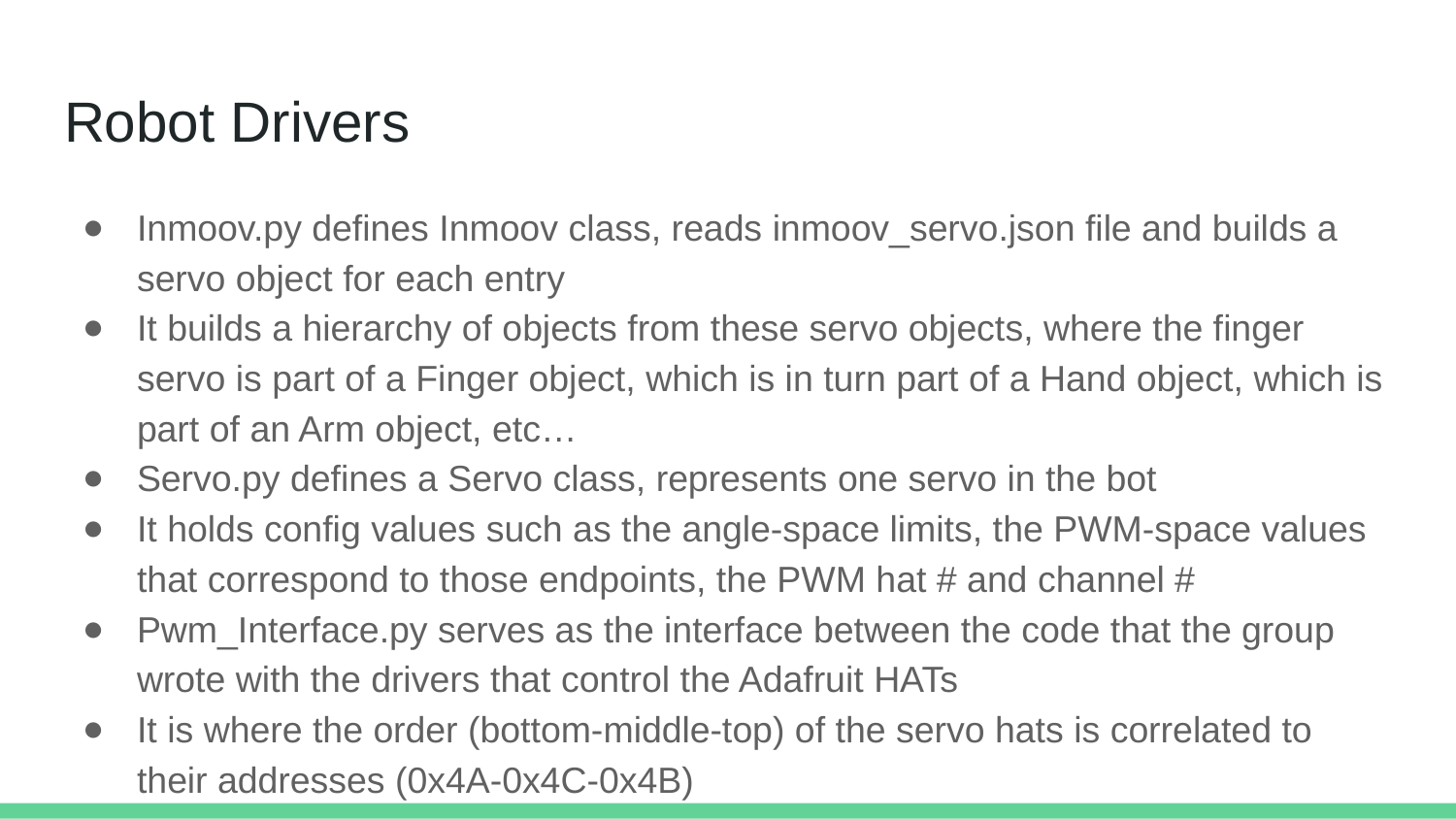

# Robot Drivers
Inmoov.py defines Inmoov class, reads inmoov_servo.json file and builds a servo object for each entry
It builds a hierarchy of objects from these servo objects, where the finger servo is part of a Finger object, which is in turn part of a Hand object, which is part of an Arm object, etc…
Servo.py defines a Servo class, represents one servo in the bot
It holds config values such as the angle-space limits, the PWM-space values that correspond to those endpoints, the PWM hat # and channel #
Pwm_Interface.py serves as the interface between the code that the group wrote with the drivers that control the Adafruit HATs
It is where the order (bottom-middle-top) of the servo hats is correlated to their addresses (0x4A-0x4C-0x4B)